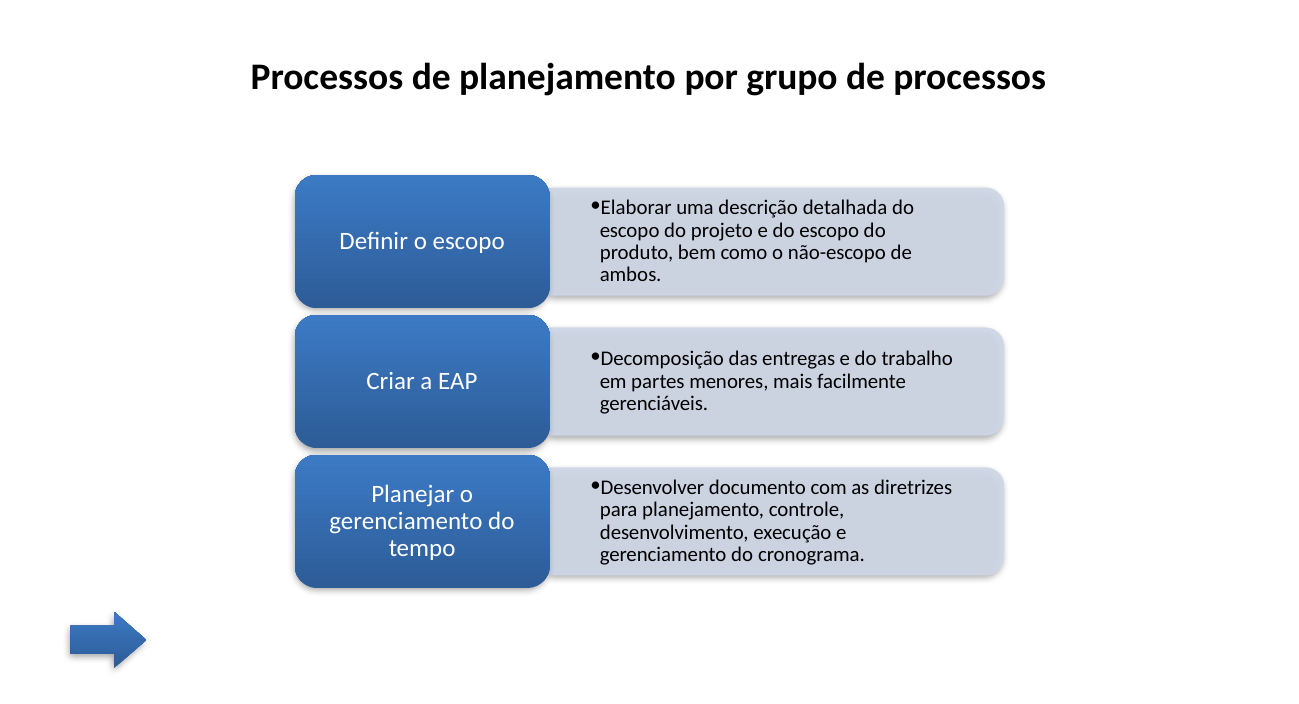

Processos de planejamento por grupo de processos

Definir o escopo
Elaborar uma descrição detalhada do escopo do projeto e do escopo do produto, bem como o não-escopo de ambos.

Criar a EAP
Decomposição das entregas e do trabalho em partes menores, mais facilmente gerenciáveis.

Planejar o gerenciamento do tempo
Desenvolver documento com as diretrizes para planejamento, controle, desenvolvimento, execução e gerenciamento do cronograma.